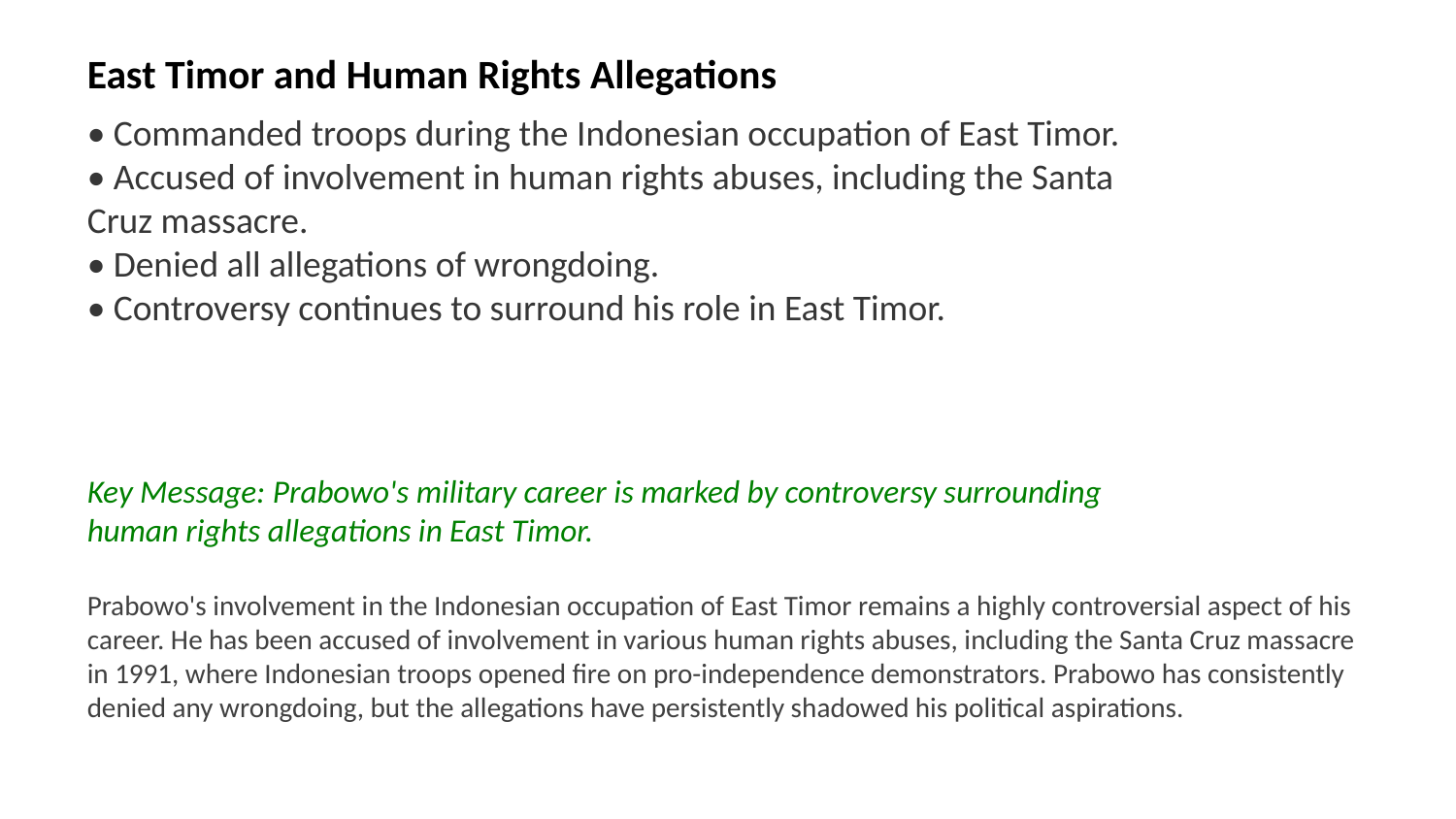

East Timor and Human Rights Allegations
• Commanded troops during the Indonesian occupation of East Timor.
• Accused of involvement in human rights abuses, including the Santa Cruz massacre.
• Denied all allegations of wrongdoing.
• Controversy continues to surround his role in East Timor.
Key Message: Prabowo's military career is marked by controversy surrounding human rights allegations in East Timor.
Prabowo's involvement in the Indonesian occupation of East Timor remains a highly controversial aspect of his career. He has been accused of involvement in various human rights abuses, including the Santa Cruz massacre in 1991, where Indonesian troops opened fire on pro-independence demonstrators. Prabowo has consistently denied any wrongdoing, but the allegations have persistently shadowed his political aspirations.
Images: East Timor, Santa Cruz massacre, Indonesian military East Timor, human rights allegations